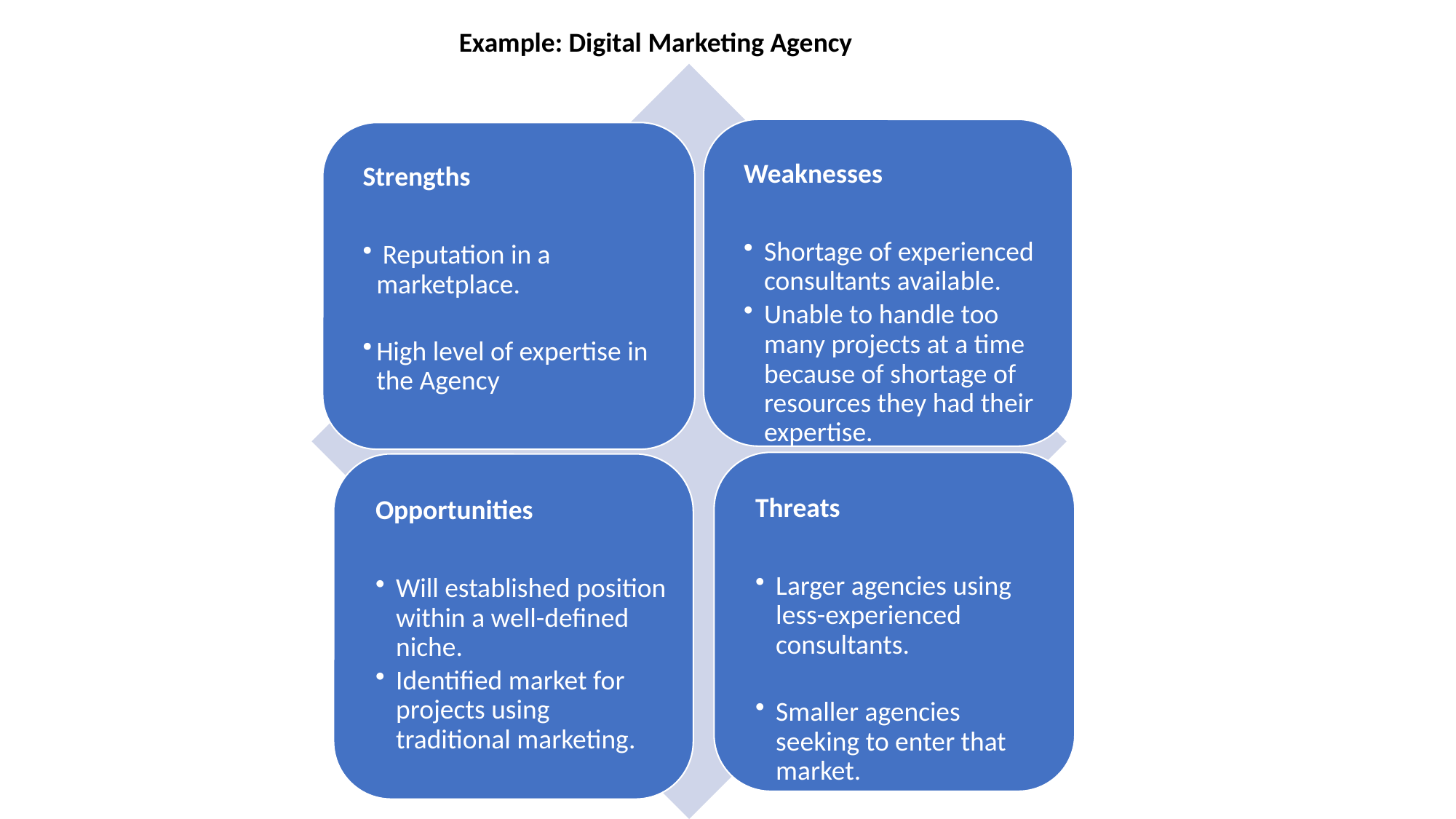

Example: Digital Marketing Agency
Strengths

 Reputation in a  marketplace.

High level of expertise in the Agency

Weaknesses

Shortage of experienced consultants available.
Unable to handle too many projects at a time because of shortage of resources they had their expertise.
Opportunities

Will established position within a well-defined niche.
Identified market for projects using traditional marketing.

Threats

Larger agencies using less-experienced consultants.

Smaller agencies seeking to enter that market.